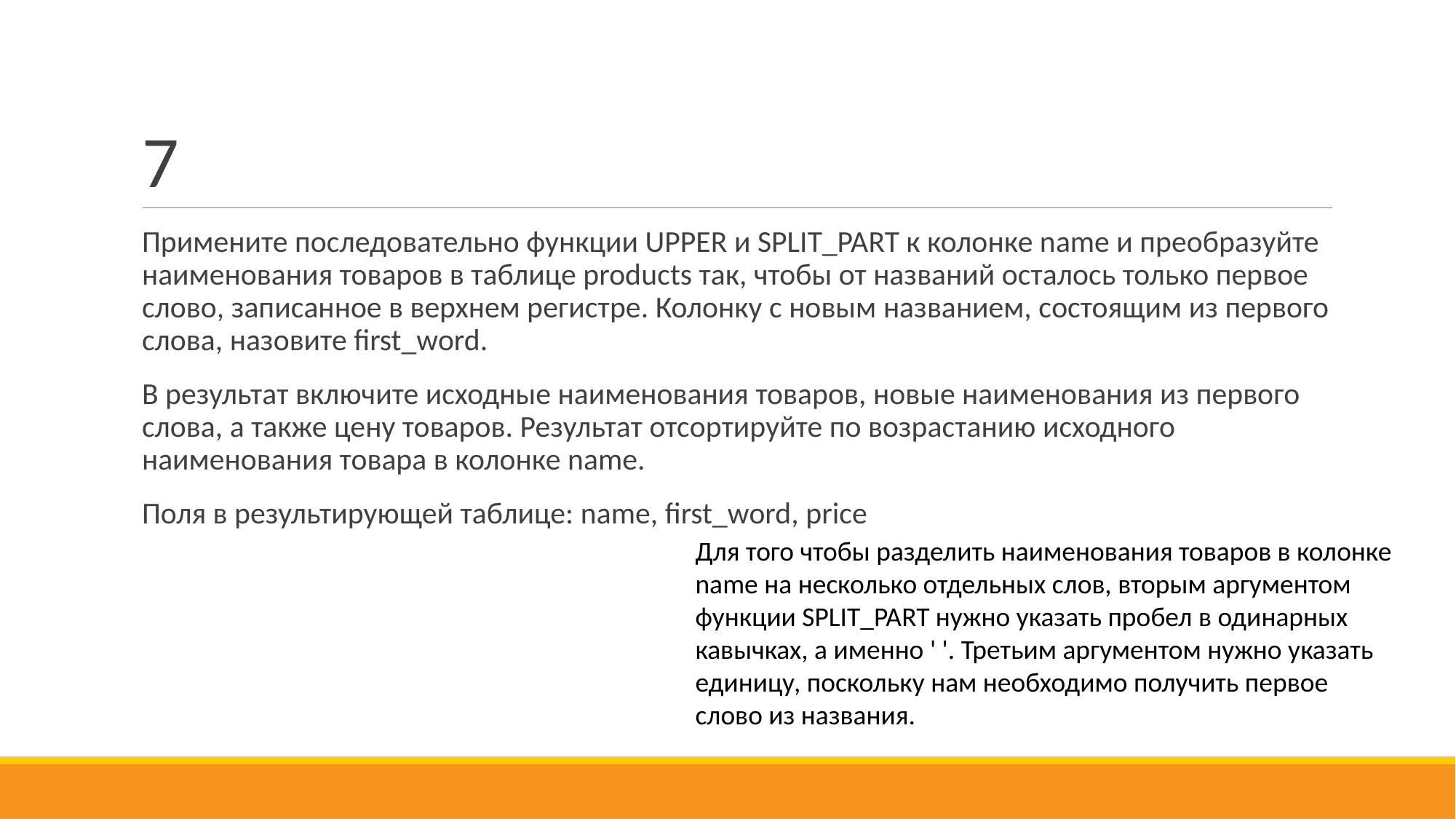

# 7
Примените последовательно функции UPPER и SPLIT_PART к колонке name и преобразуйте наименования товаров в таблице products так, чтобы от названий осталось только первое слово, записанное в верхнем регистре. Колонку с новым названием, состоящим из первого слова, назовите first_word.
В результат включите исходные наименования товаров, новые наименования из первого слова, а также цену товаров. Результат отсортируйте по возрастанию исходного наименования товара в колонке name.
Поля в результирующей таблице: name, first_word, price

Для того чтобы разделить наименования товаров в колонке name на несколько отдельных слов, вторым аргументом функции SPLIT_PART нужно указать пробел в одинарных кавычках, а именно ' '. Третьим аргументом нужно указать единицу, поскольку нам необходимо получить первое слово из названия.